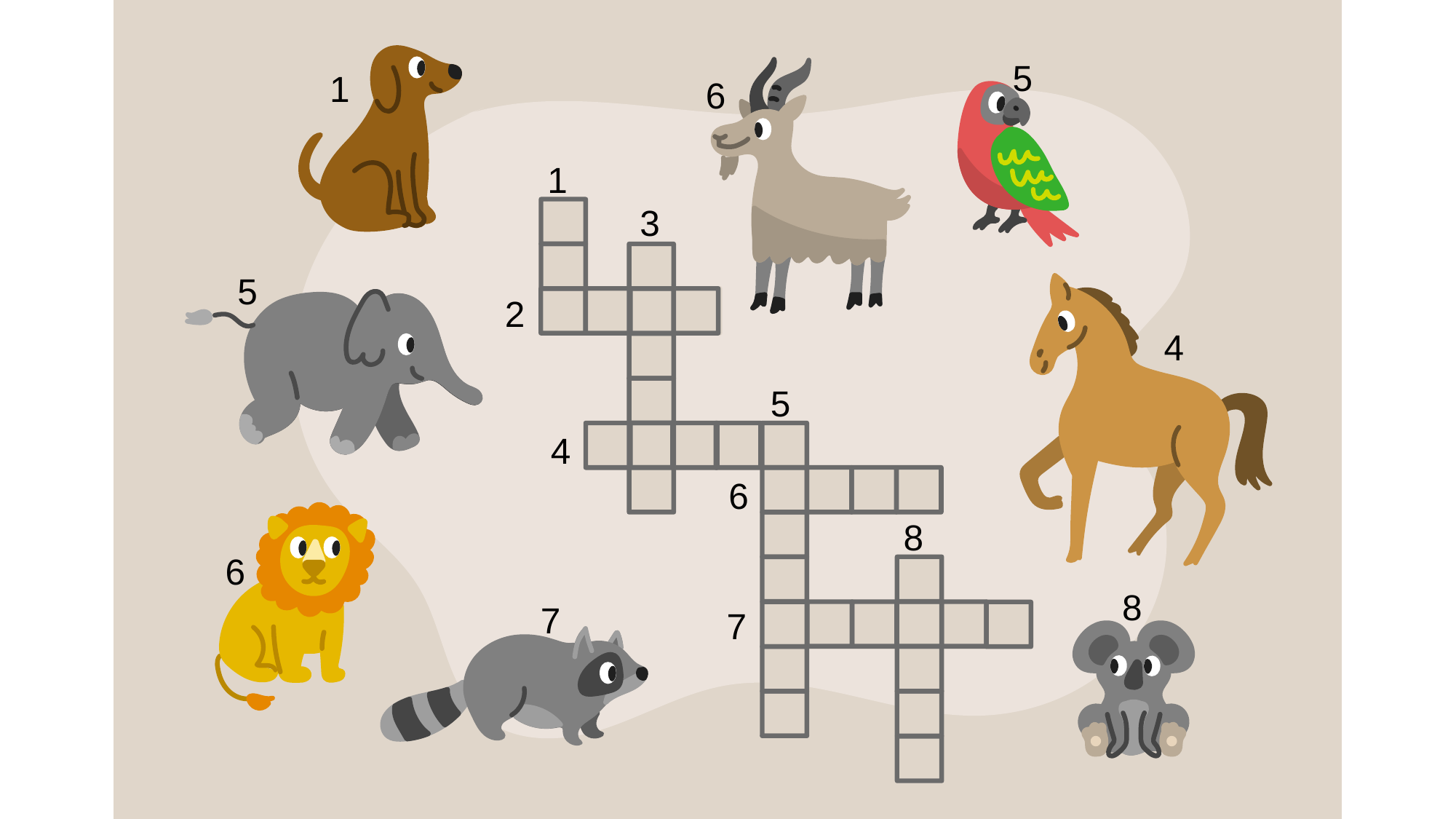

5

1
6

1
3

5

2

4

5

4

6

8

6

8
7
7